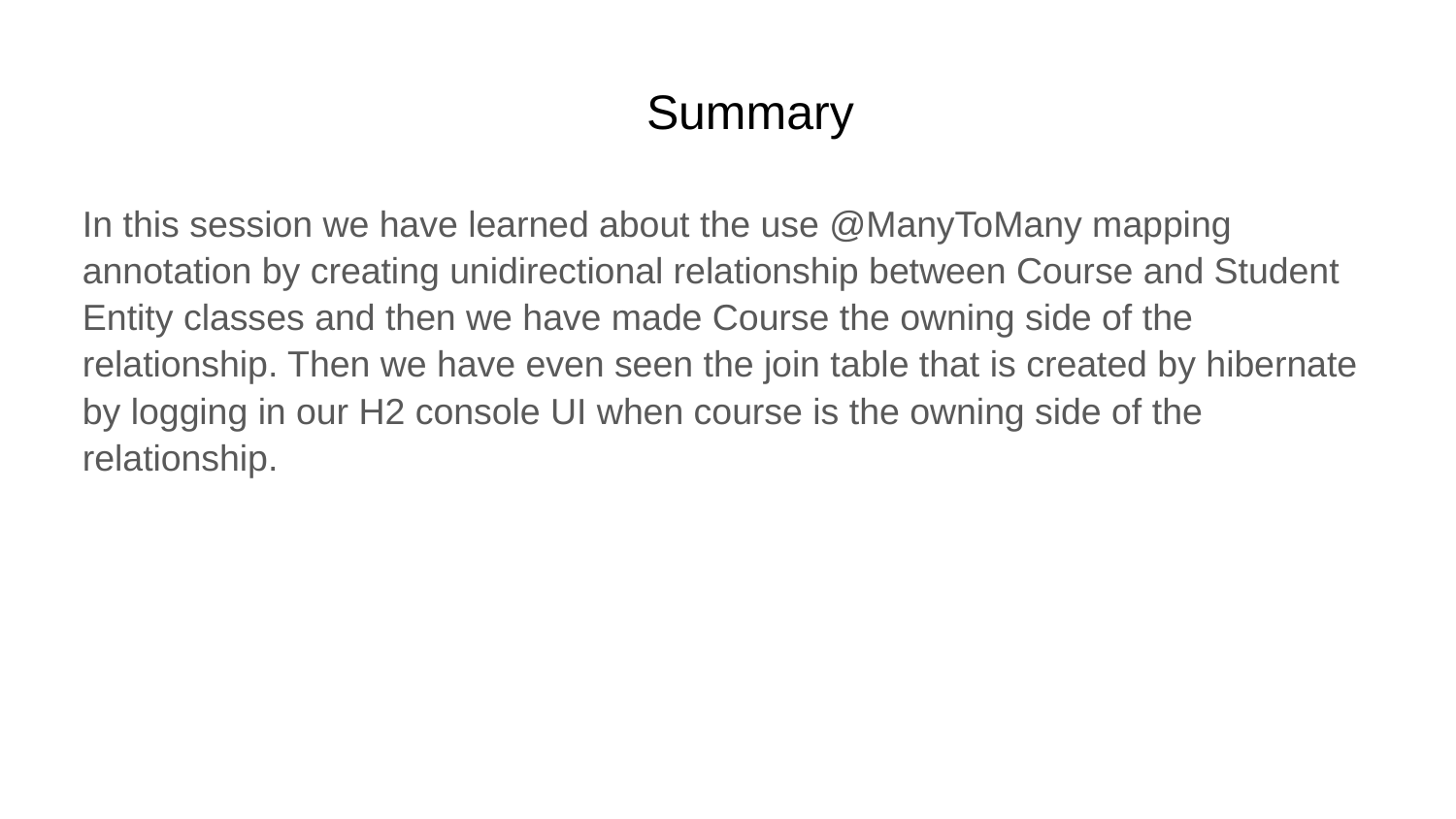

# Summary
In this session we have learned about the use @ManyToMany mapping annotation by creating unidirectional relationship between Course and Student Entity classes and then we have made Course the owning side of the relationship. Then we have even seen the join table that is created by hibernate by logging in our H2 console UI when course is the owning side of the relationship.